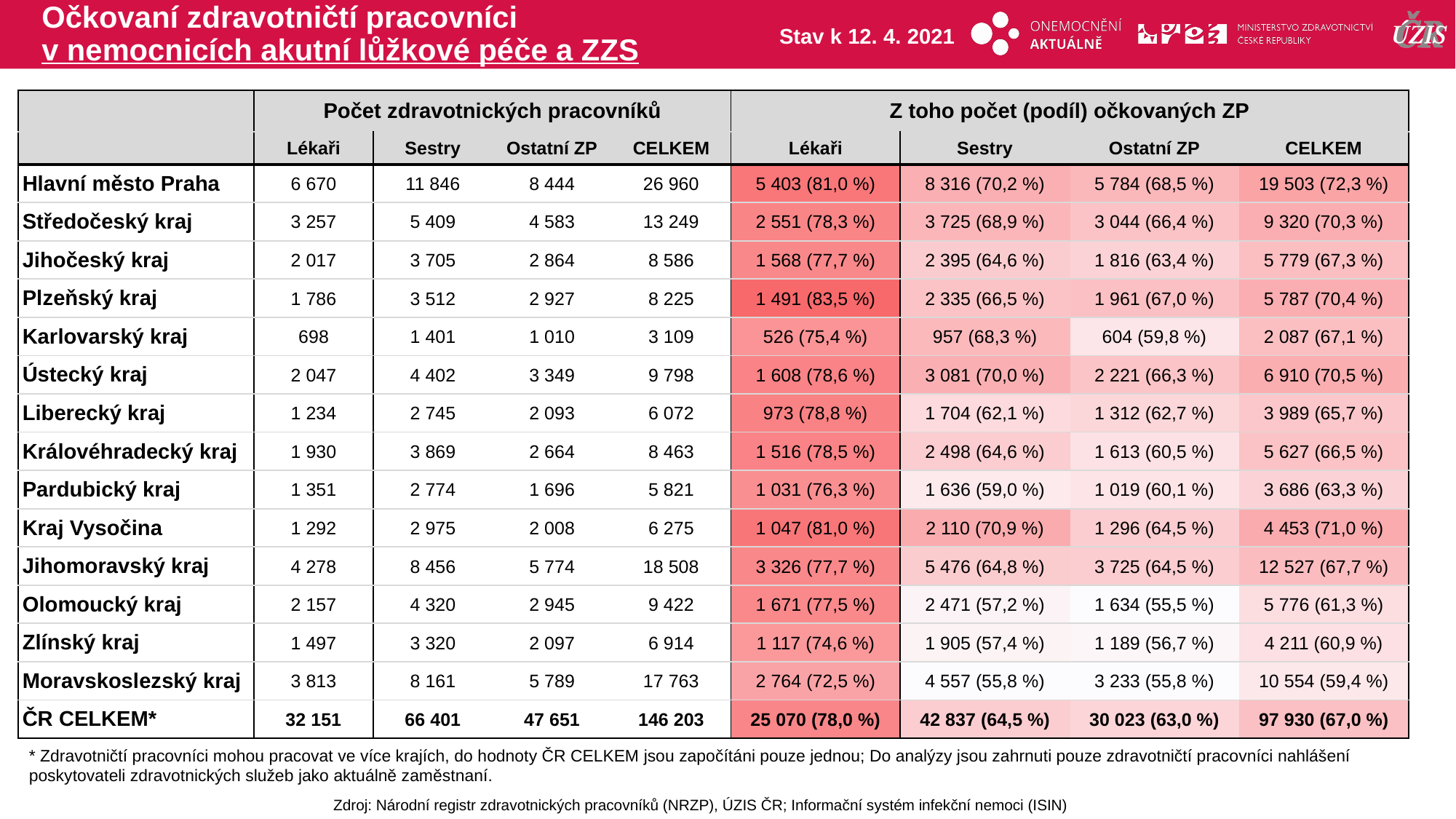

# Očkovaní zdravotničtí pracovníci v nemocnicích akutní lůžkové péče a ZZS
Stav k 12. 4. 2021
|  | Počet zdravotnických pracovníků |  |  |  | Z toho počet (podíl) očkovaných ZP |  |  |  |
| --- | --- | --- | --- | --- | --- | --- | --- | --- |
|  | Lékaři | Sestry | Ostatní ZP | CELKEM | Lékaři | Sestry | Ostatní ZP | CELKEM |
| Hlavní město Praha | 6 670 | 11 846 | 8 444 | 26 960 | 5 403 (81,0 %) | 8 316 (70,2 %) | 5 784 (68,5 %) | 19 503 (72,3 %) |
| Středočeský kraj | 3 257 | 5 409 | 4 583 | 13 249 | 2 551 (78,3 %) | 3 725 (68,9 %) | 3 044 (66,4 %) | 9 320 (70,3 %) |
| Jihočeský kraj | 2 017 | 3 705 | 2 864 | 8 586 | 1 568 (77,7 %) | 2 395 (64,6 %) | 1 816 (63,4 %) | 5 779 (67,3 %) |
| Plzeňský kraj | 1 786 | 3 512 | 2 927 | 8 225 | 1 491 (83,5 %) | 2 335 (66,5 %) | 1 961 (67,0 %) | 5 787 (70,4 %) |
| Karlovarský kraj | 698 | 1 401 | 1 010 | 3 109 | 526 (75,4 %) | 957 (68,3 %) | 604 (59,8 %) | 2 087 (67,1 %) |
| Ústecký kraj | 2 047 | 4 402 | 3 349 | 9 798 | 1 608 (78,6 %) | 3 081 (70,0 %) | 2 221 (66,3 %) | 6 910 (70,5 %) |
| Liberecký kraj | 1 234 | 2 745 | 2 093 | 6 072 | 973 (78,8 %) | 1 704 (62,1 %) | 1 312 (62,7 %) | 3 989 (65,7 %) |
| Královéhradecký kraj | 1 930 | 3 869 | 2 664 | 8 463 | 1 516 (78,5 %) | 2 498 (64,6 %) | 1 613 (60,5 %) | 5 627 (66,5 %) |
| Pardubický kraj | 1 351 | 2 774 | 1 696 | 5 821 | 1 031 (76,3 %) | 1 636 (59,0 %) | 1 019 (60,1 %) | 3 686 (63,3 %) |
| Kraj Vysočina | 1 292 | 2 975 | 2 008 | 6 275 | 1 047 (81,0 %) | 2 110 (70,9 %) | 1 296 (64,5 %) | 4 453 (71,0 %) |
| Jihomoravský kraj | 4 278 | 8 456 | 5 774 | 18 508 | 3 326 (77,7 %) | 5 476 (64,8 %) | 3 725 (64,5 %) | 12 527 (67,7 %) |
| Olomoucký kraj | 2 157 | 4 320 | 2 945 | 9 422 | 1 671 (77,5 %) | 2 471 (57,2 %) | 1 634 (55,5 %) | 5 776 (61,3 %) |
| Zlínský kraj | 1 497 | 3 320 | 2 097 | 6 914 | 1 117 (74,6 %) | 1 905 (57,4 %) | 1 189 (56,7 %) | 4 211 (60,9 %) |
| Moravskoslezský kraj | 3 813 | 8 161 | 5 789 | 17 763 | 2 764 (72,5 %) | 4 557 (55,8 %) | 3 233 (55,8 %) | 10 554 (59,4 %) |
| ČR CELKEM\* | 32 151 | 66 401 | 47 651 | 146 203 | 25 070 (78,0 %) | 42 837 (64,5 %) | 30 023 (63,0 %) | 97 930 (67,0 %) |
|  |  |  |  |
| --- | --- | --- | --- |
|  |  |  |  |
|  |  |  |  |
|  |  |  |  |
|  |  |  |  |
|  |  |  |  |
|  |  |  |  |
|  |  |  |  |
|  |  |  |  |
|  |  |  |  |
|  |  |  |  |
|  |  |  |  |
|  |  |  |  |
|  |  |  |  |
|  |  |  |  |
* Zdravotničtí pracovníci mohou pracovat ve více krajích, do hodnoty ČR CELKEM jsou započítáni pouze jednou; Do analýzy jsou zahrnuti pouze zdravotničtí pracovníci nahlášení poskytovateli zdravotnických služeb jako aktuálně zaměstnaní.
Zdroj: Národní registr zdravotnických pracovníků (NRZP), ÚZIS ČR; Informační systém infekční nemoci (ISIN)